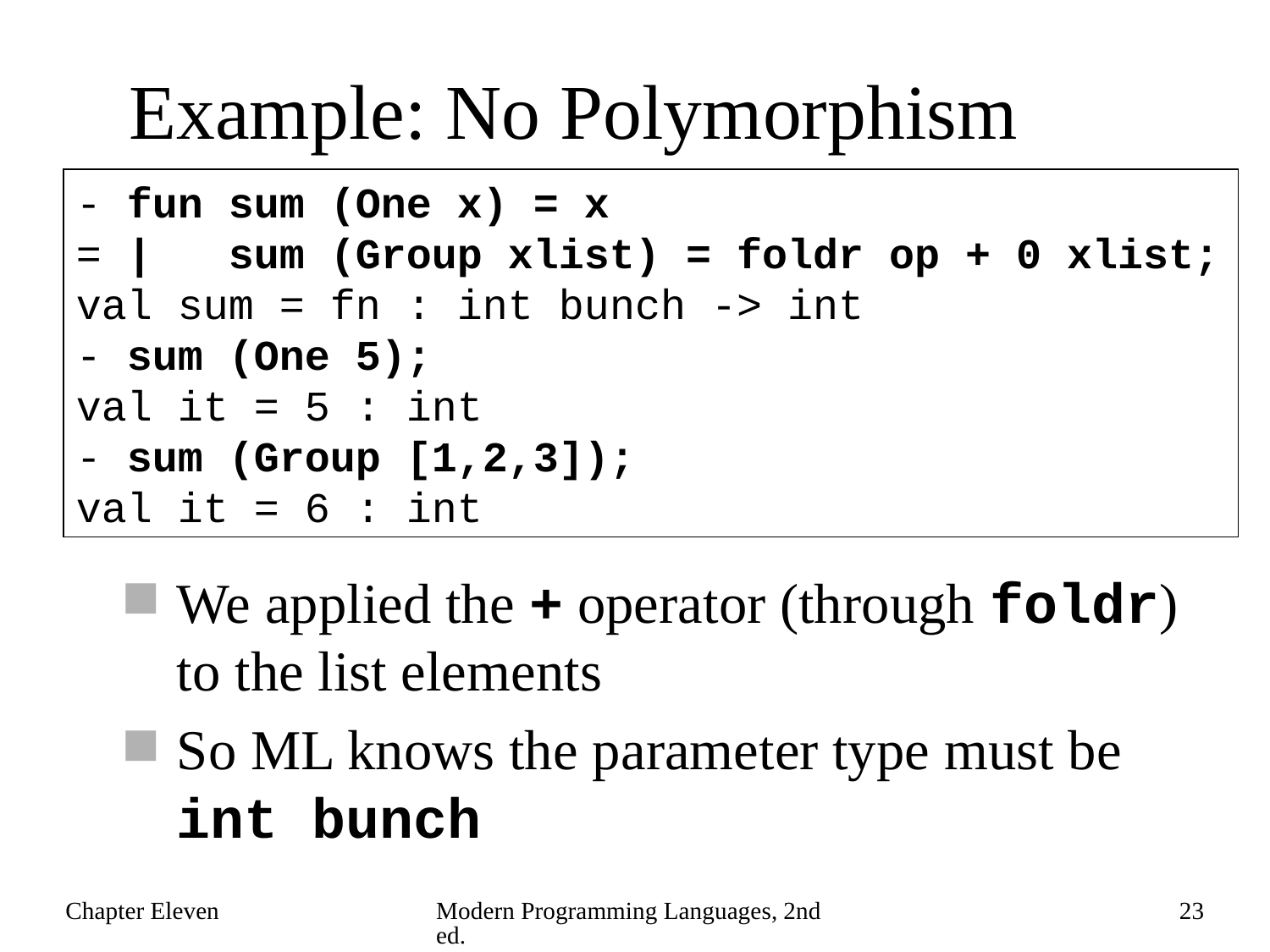

# Example: No Polymorphism
- fun sum (One x) = x
= |   sum (Group xlist) = foldr op + 0 xlist;
val sum = fn : int bunch -> int
- sum (One 5);
val it = 5 : int
- sum (Group [1,2,3]);
val it = 6 : int
We applied the + operator (through foldr) to the list elements
So ML knows the parameter type must be int bunch
Chapter Eleven
Modern Programming Languages, 2nd ed.
23